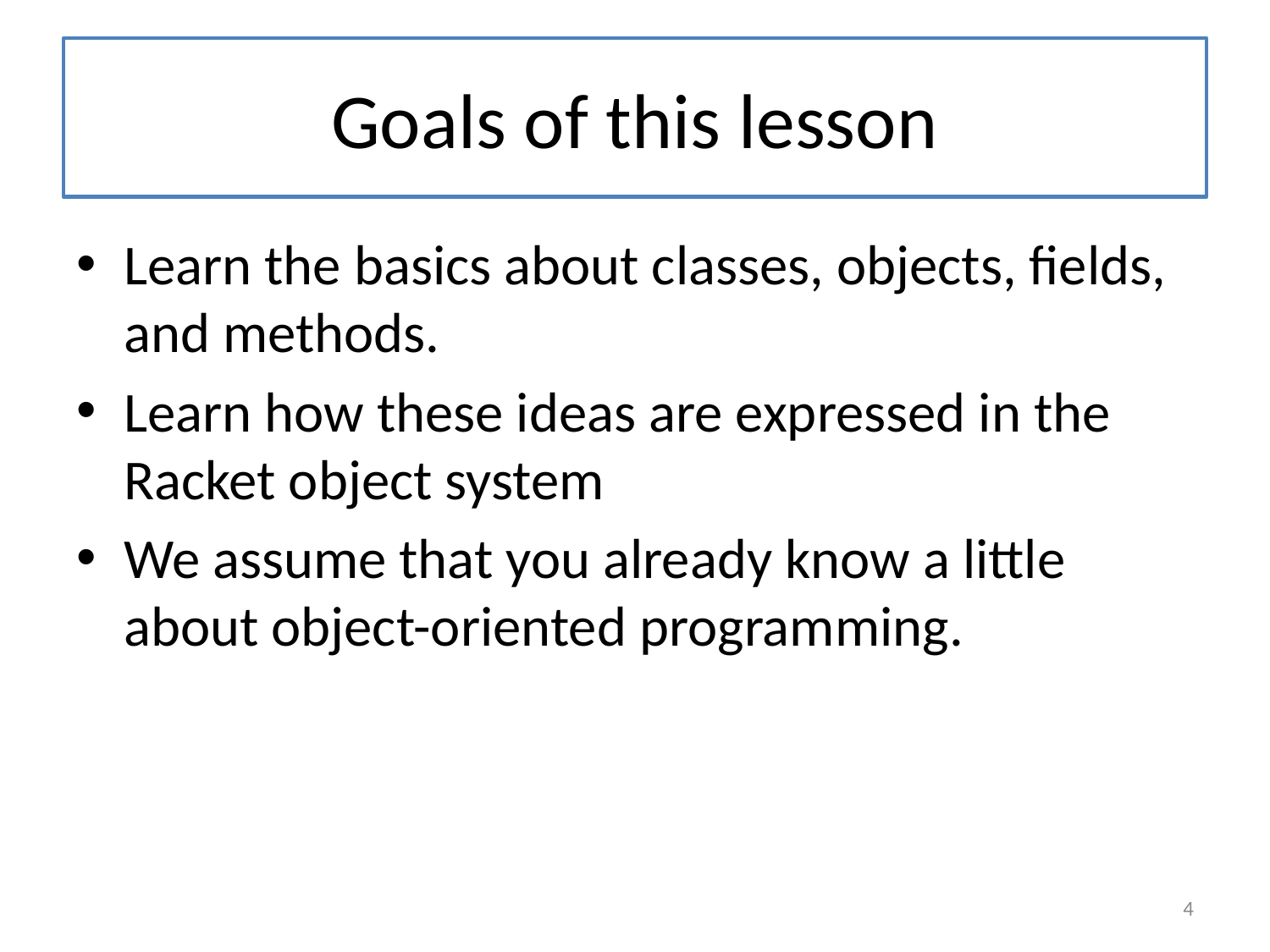

# Goals of this lesson
Learn the basics about classes, objects, fields, and methods.
Learn how these ideas are expressed in the Racket object system
We assume that you already know a little about object-oriented programming.
4